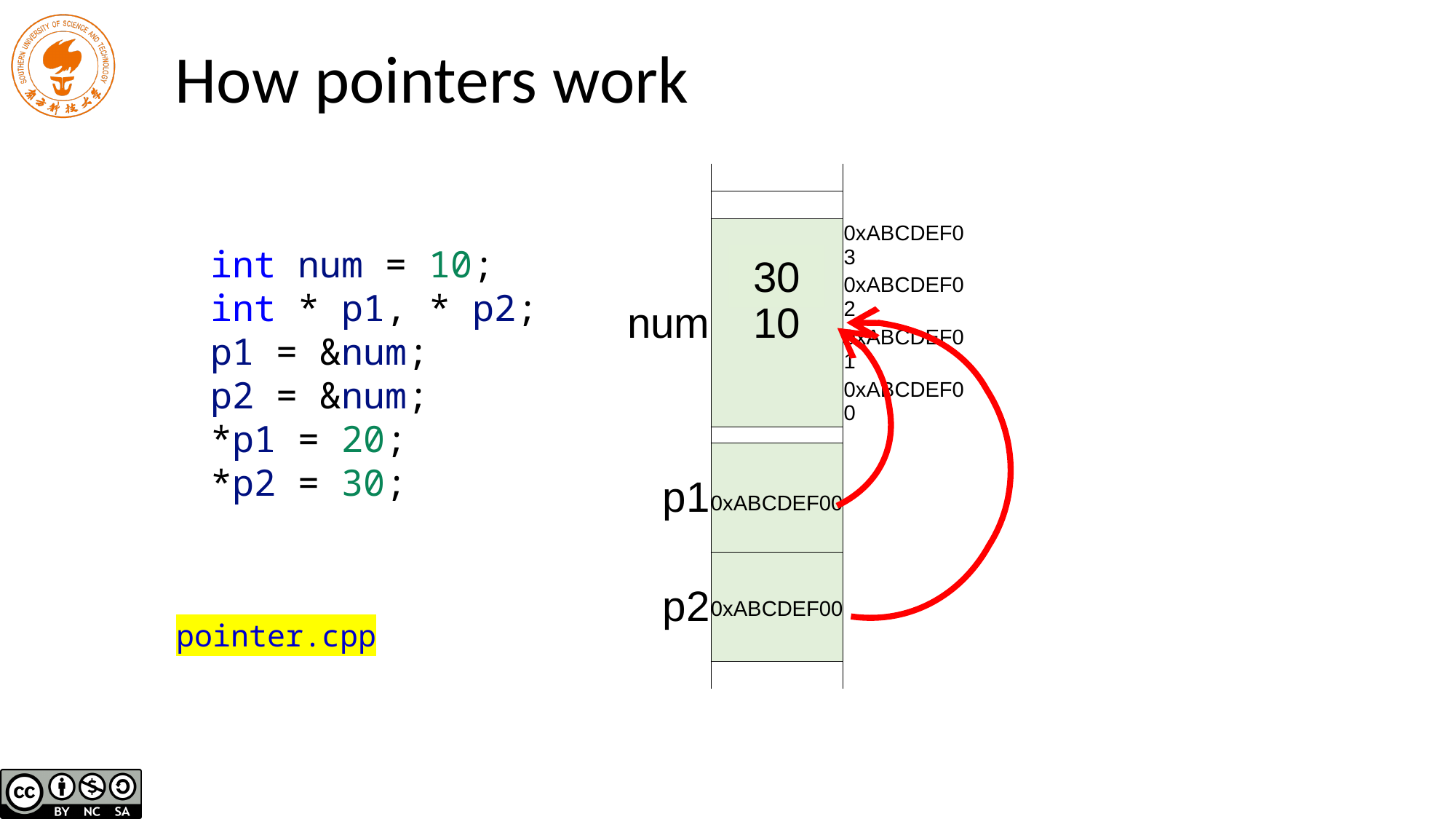

# How pointers work
|  |  |  |
| --- | --- | --- |
|  |  |  |
| num | 10 | 0xABCDEF03 |
|  |  | 0xABCDEF02 |
|  |  | 0xABCDEF01 |
|  |  | 0xABCDEF00 |
|  |  |  |
int num = 10;
int * p1, * p2;
p1 = &num;
p2 = &num;
*p1 = 20;
*p2 = 30;
30
20

|  |  |  |
| --- | --- | --- |
| p1 |  |  |
|  |  |  |
|  |  |  |
|  |  |  |
| p2 |  |  |
|  |  |  |
|  |  |  |
|  |  |  |
|  |  |  |
0xABCDEF00
0xABCDEF00
pointer.cpp